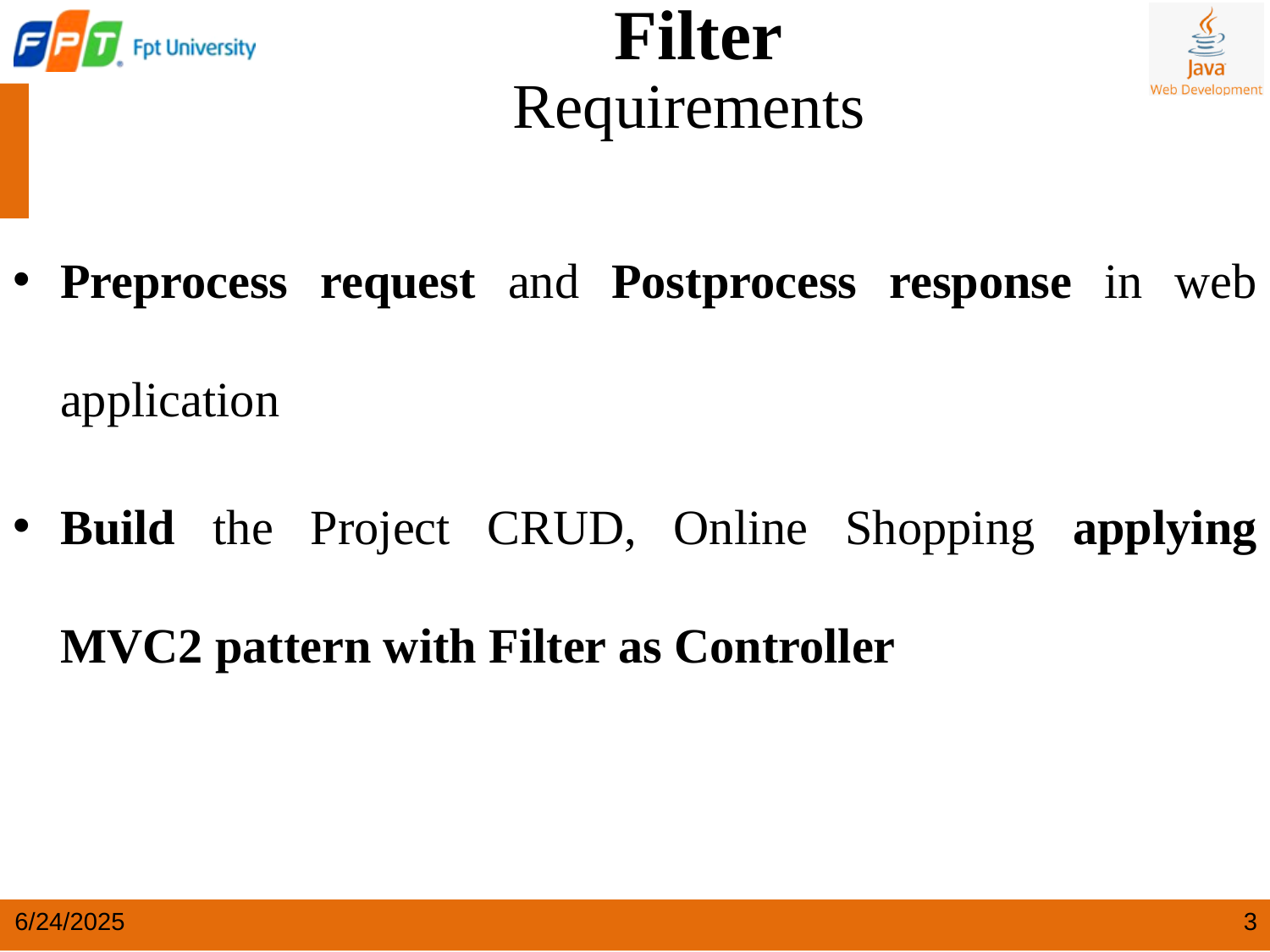

Filter
Requirements
Preprocess request and Postprocess response in web application
Build the Project CRUD, Online Shopping applying MVC2 pattern with Filter as Controller
6/24/2025
3